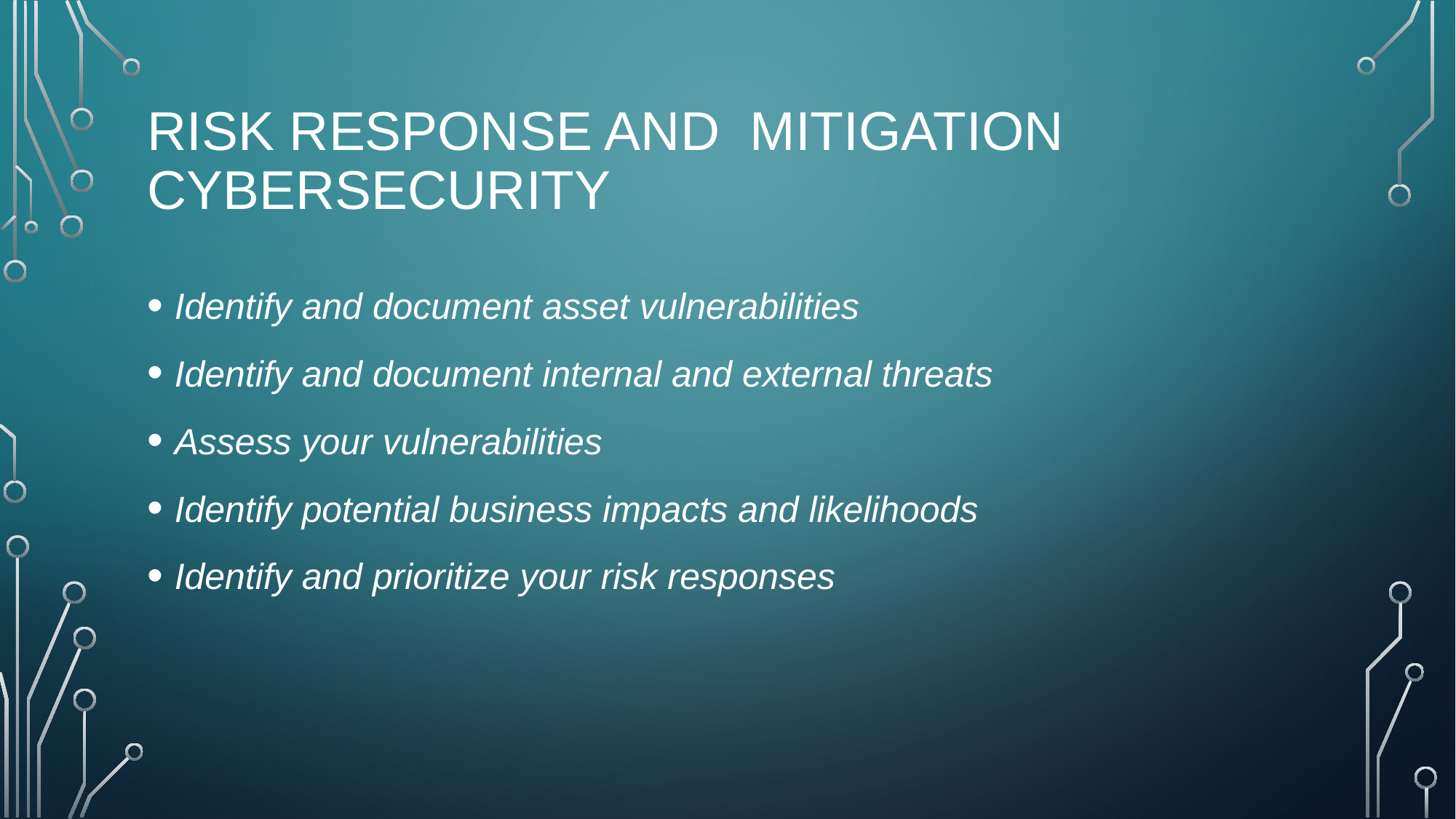

# Risk Response and  Mitigation cybersecurity
Identify and document asset vulnerabilities
Identify and document internal and external threats
Assess your vulnerabilities
Identify potential business impacts and likelihoods
Identify and prioritize your risk responses